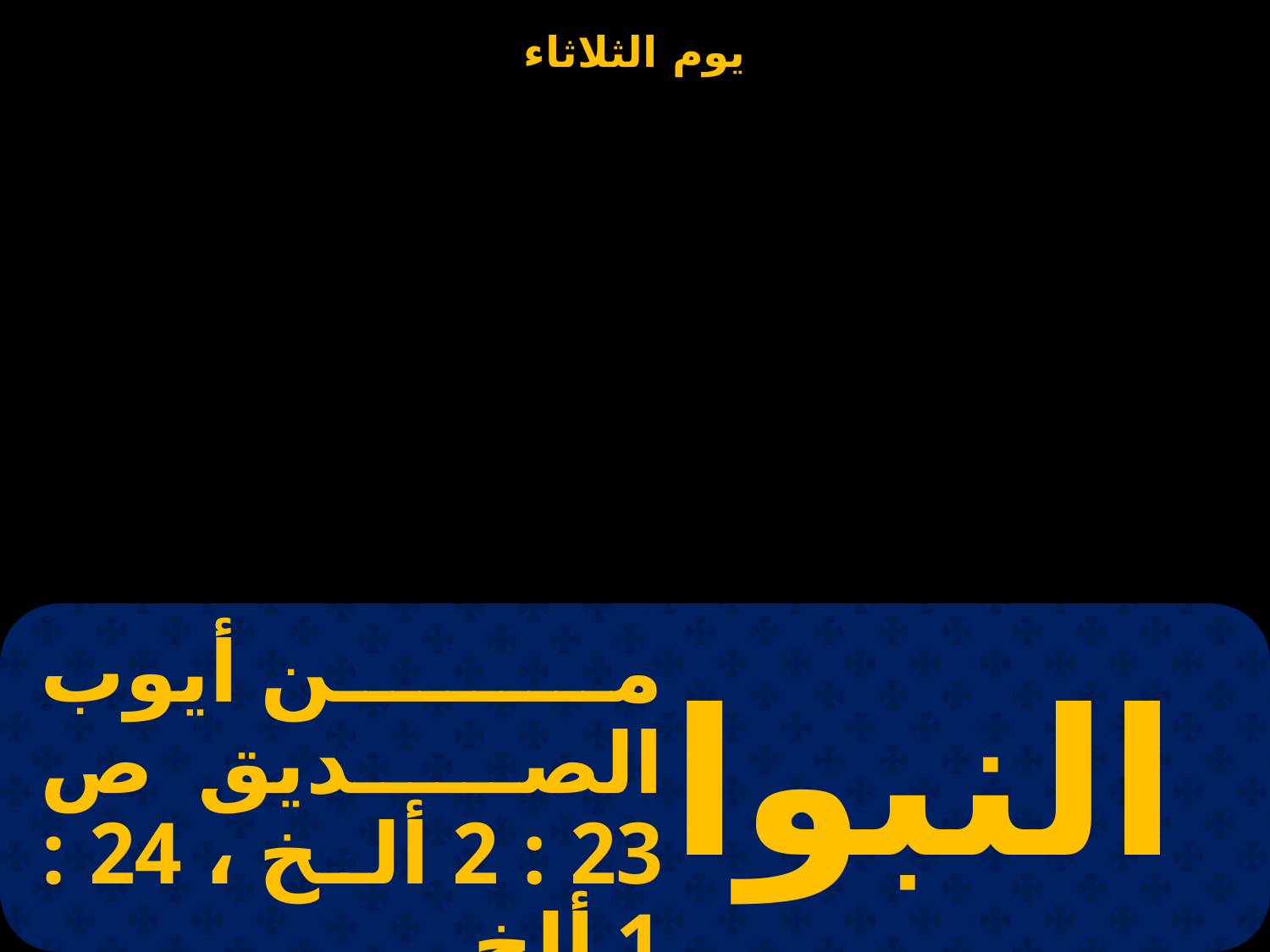

# من أيوب الصديق  ص 23 : 2 ألخ ، 24 : 1 ألخ